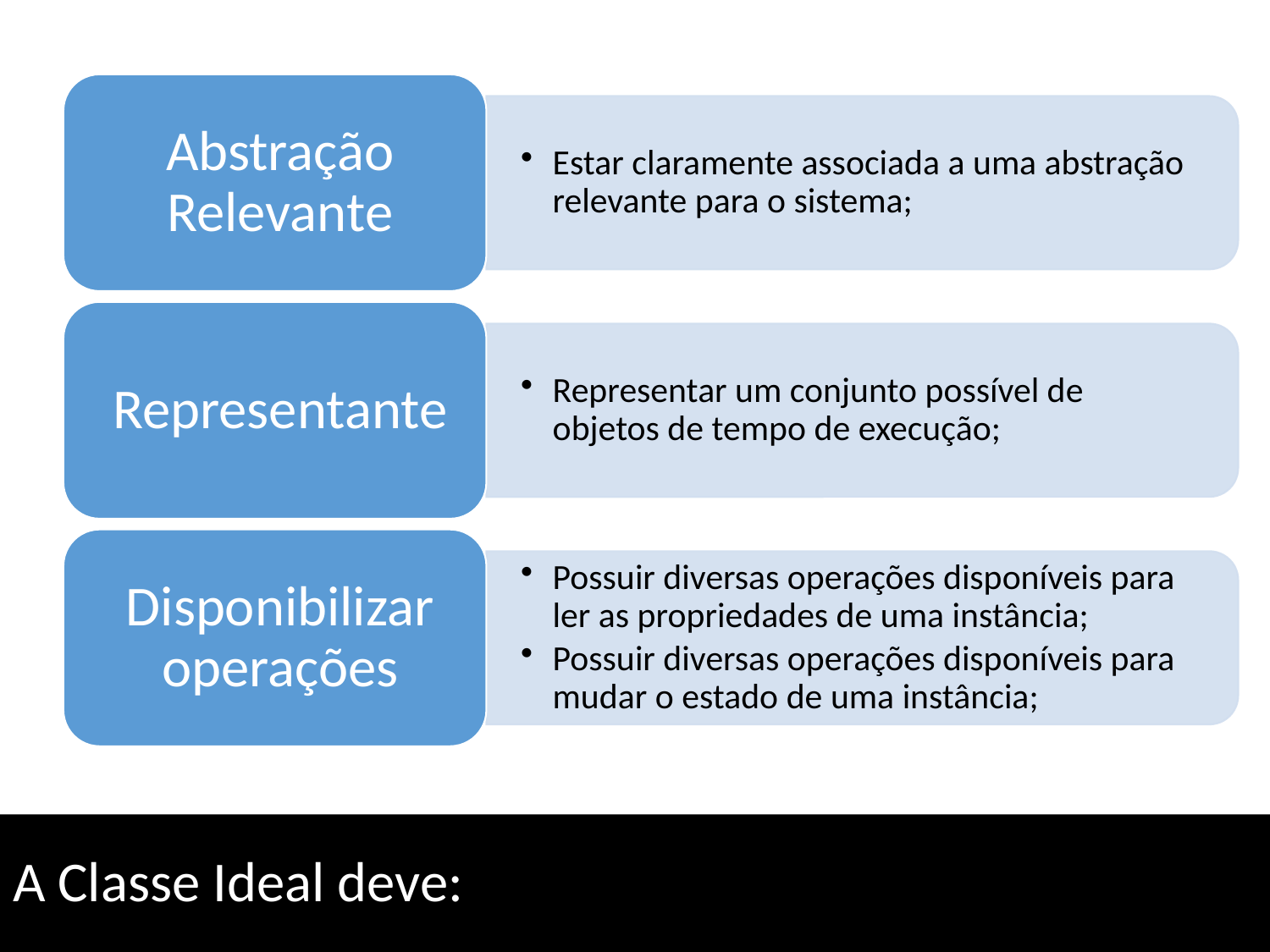

Estar claramente associada a uma abstração relevante para o sistema;
Abstração Relevante
Representar um conjunto possível de objetos de tempo de execução;
Representante
Possuir diversas operações disponíveis para ler as propriedades de uma instância;
Possuir diversas operações disponíveis para mudar o estado de uma instância;
Disponibilizar operações
A Classe Ideal deve: